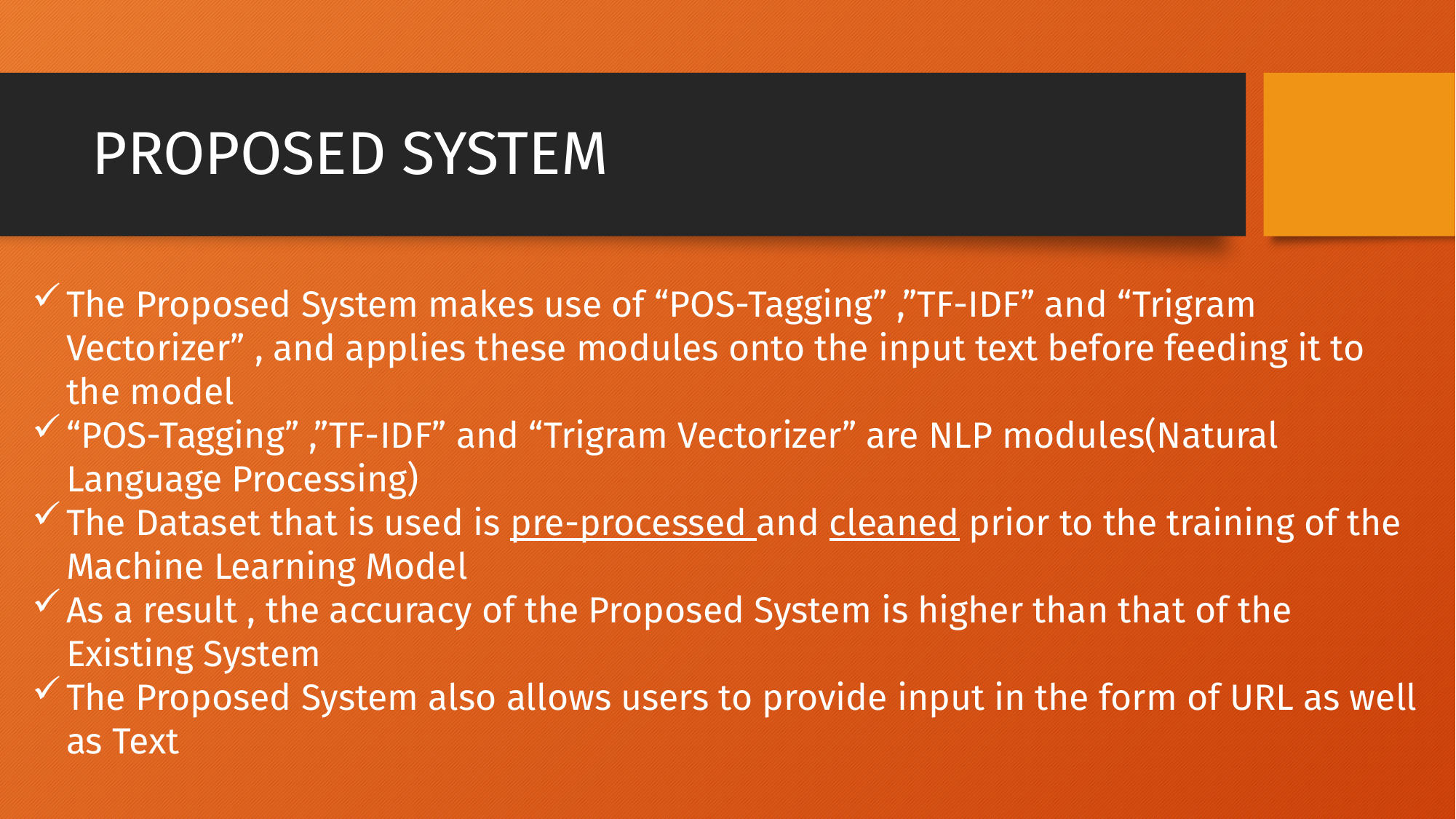

# PROPOSED SYSTEM
The Proposed System makes use of “POS-Tagging” ,”TF-IDF” and “Trigram Vectorizer” , and applies these modules onto the input text before feeding it to the model
“POS-Tagging” ,”TF-IDF” and “Trigram Vectorizer” are NLP modules(Natural Language Processing)
The Dataset that is used is pre-processed and cleaned prior to the training of the Machine Learning Model
As a result , the accuracy of the Proposed System is higher than that of the Existing System
The Proposed System also allows users to provide input in the form of URL as well as Text